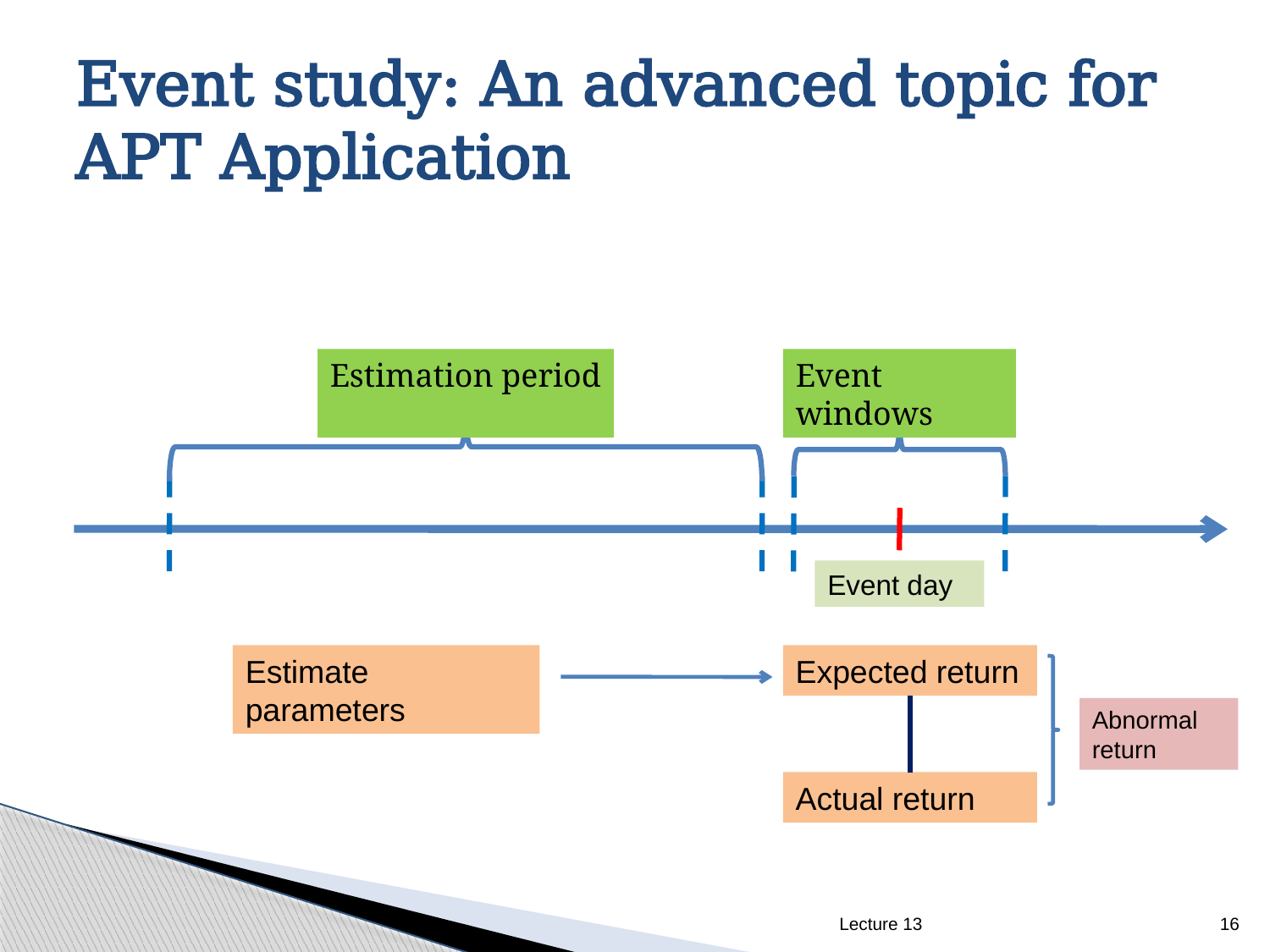

# Event study: An advanced topic for APT Application

Estimation period
Event windows
Event day
Estimate parameters
Expected return

Abnormal return
Actual return
Lecture 13
16